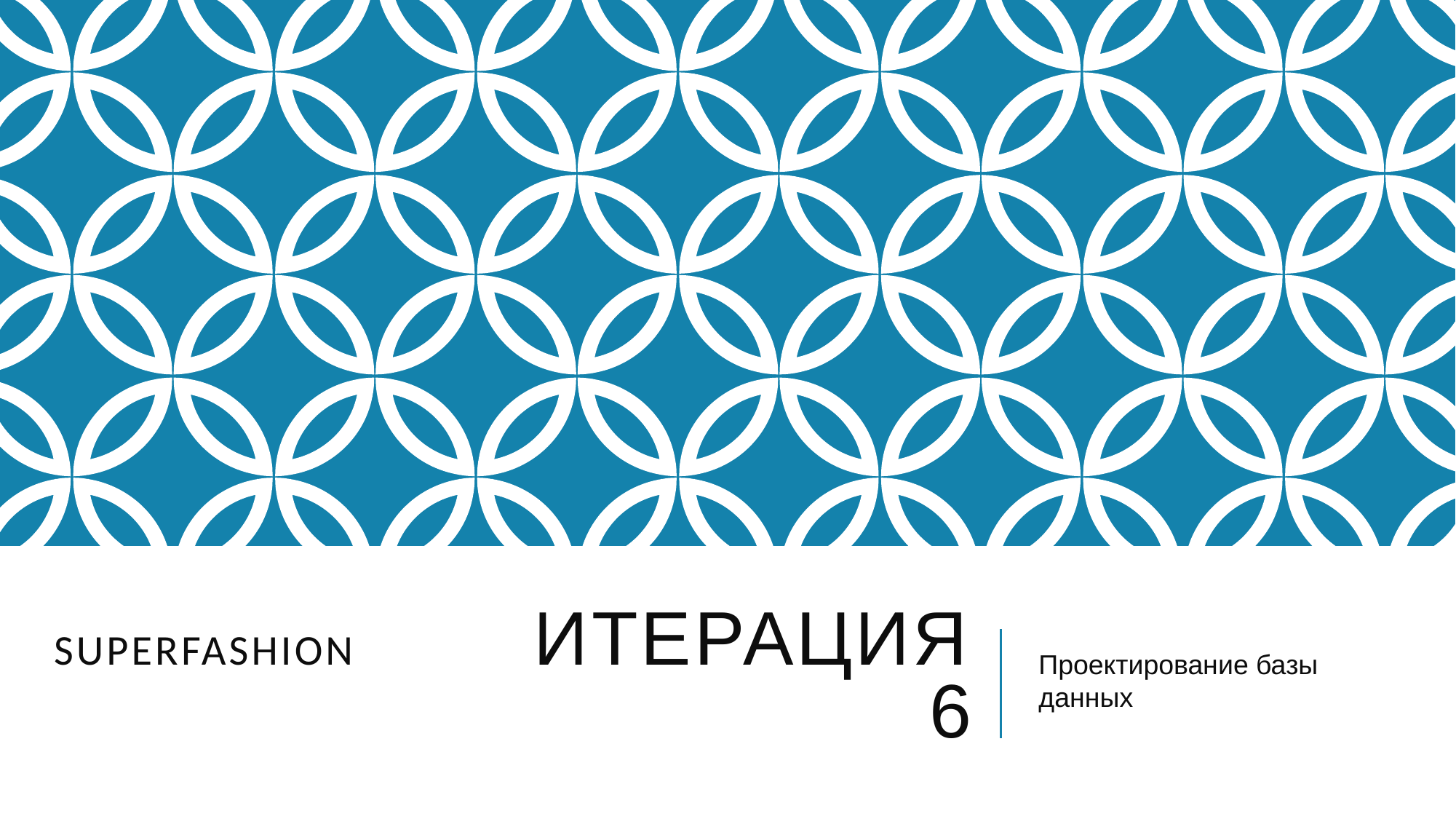

# superfashion              Итерация 6
Проектирование базы данных